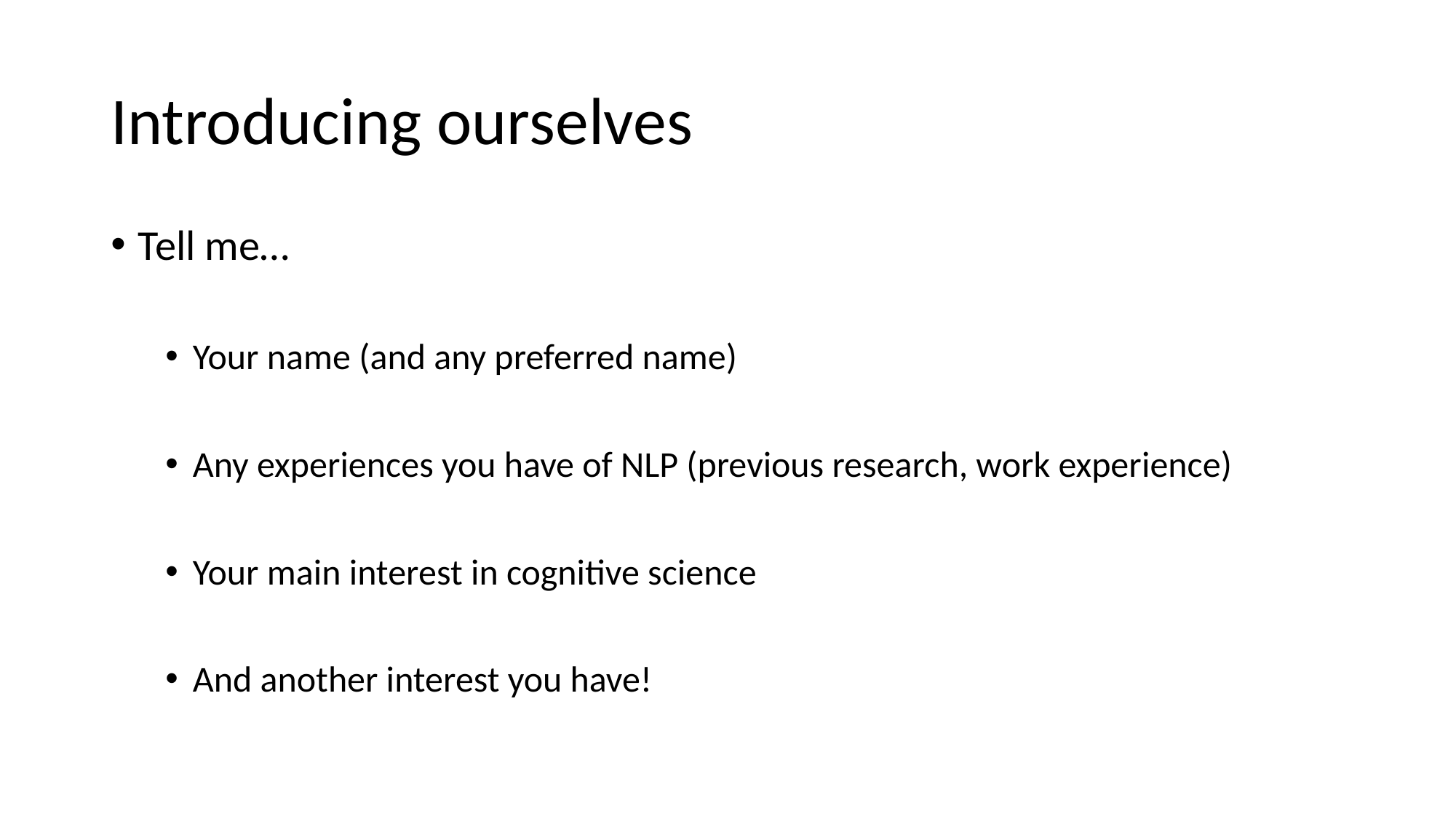

# Introducing ourselves
Tell me…

Your name (and any preferred name)

Any experiences you have of NLP (previous research, work experience)

Your main interest in cognitive science

And another interest you have!